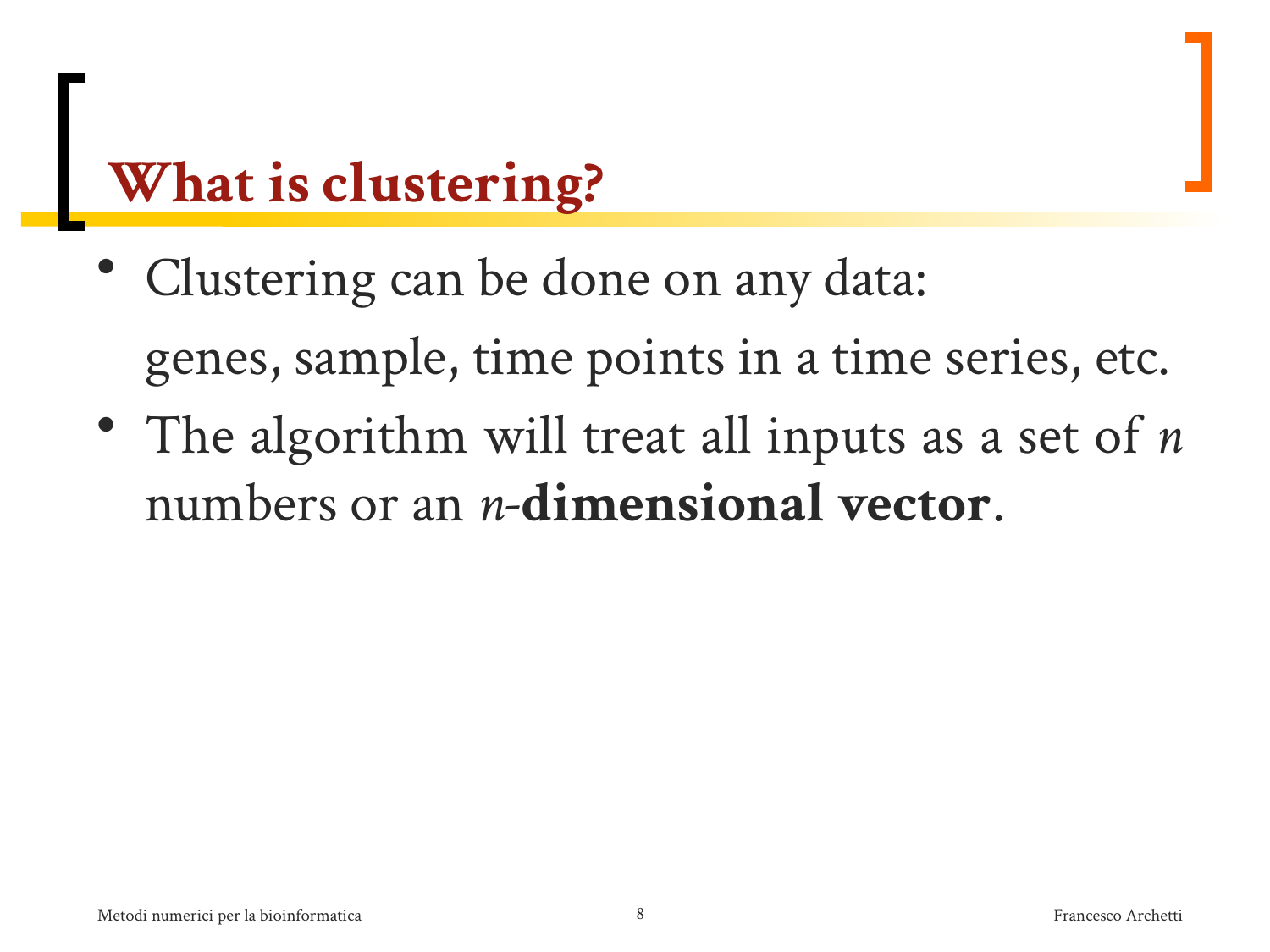

What is clustering?
Clustering can be done on any data:
	genes, sample, time points in a time series, etc.
The algorithm will treat all inputs as a set of n numbers or an n-dimensional vector.

Metodi numerici per la bioinformatica
8
Francesco Archetti